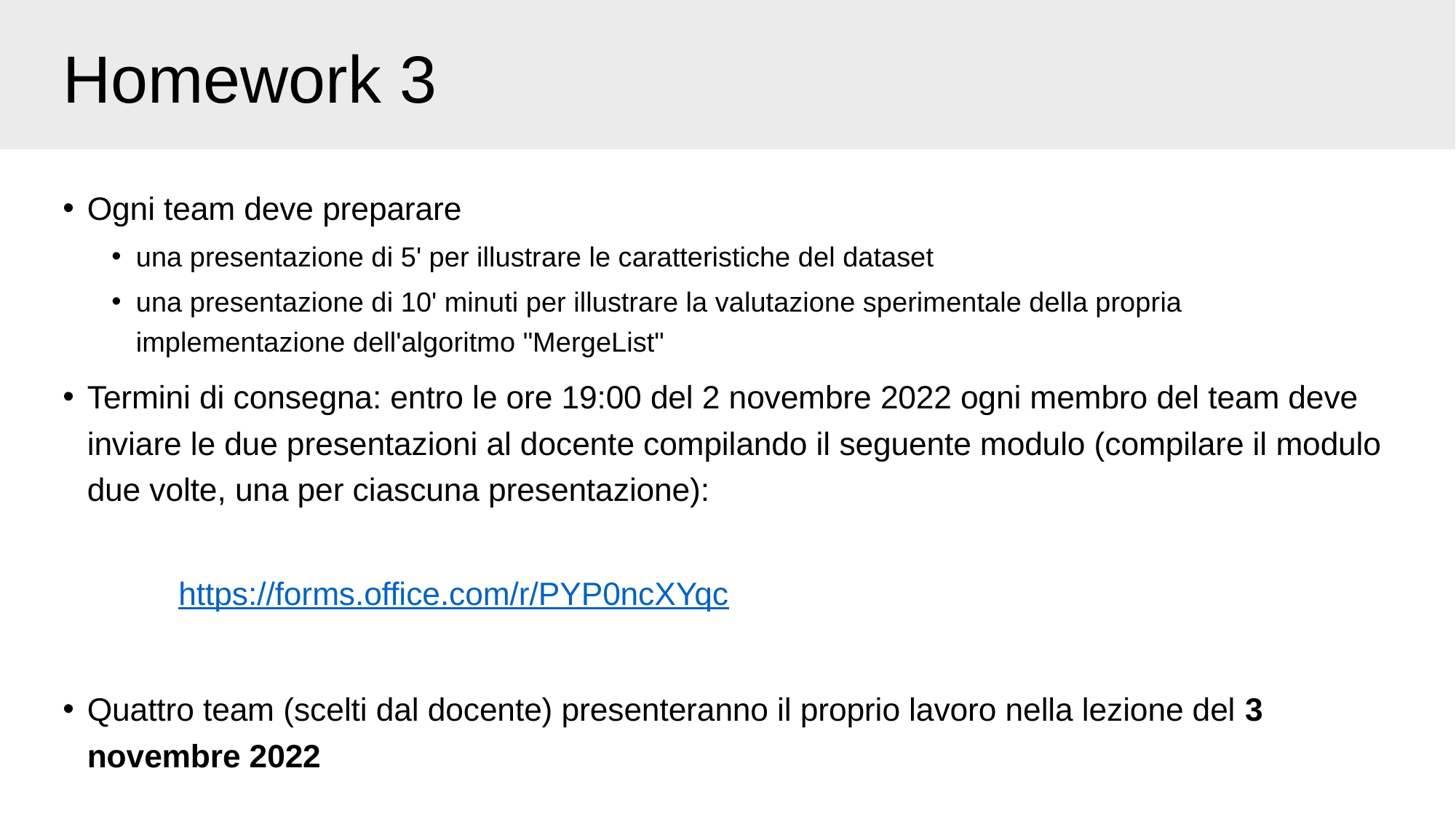

# Homework 3
Ogni team deve preparare
una presentazione di 5' per illustrare le caratteristiche del dataset
una presentazione di 10' minuti per illustrare la valutazione sperimentale della propria implementazione dell'algoritmo "MergeList"
Termini di consegna: entro le ore 19:00 del 2 novembre 2022 ogni membro del team deve inviare le due presentazioni al docente compilando il seguente modulo (compilare il modulo due volte, una per ciascuna presentazione):
             https://forms.office.com/r/PYP0ncXYqc

Quattro team (scelti dal docente) presenteranno il proprio lavoro nella lezione del 3 novembre 2022